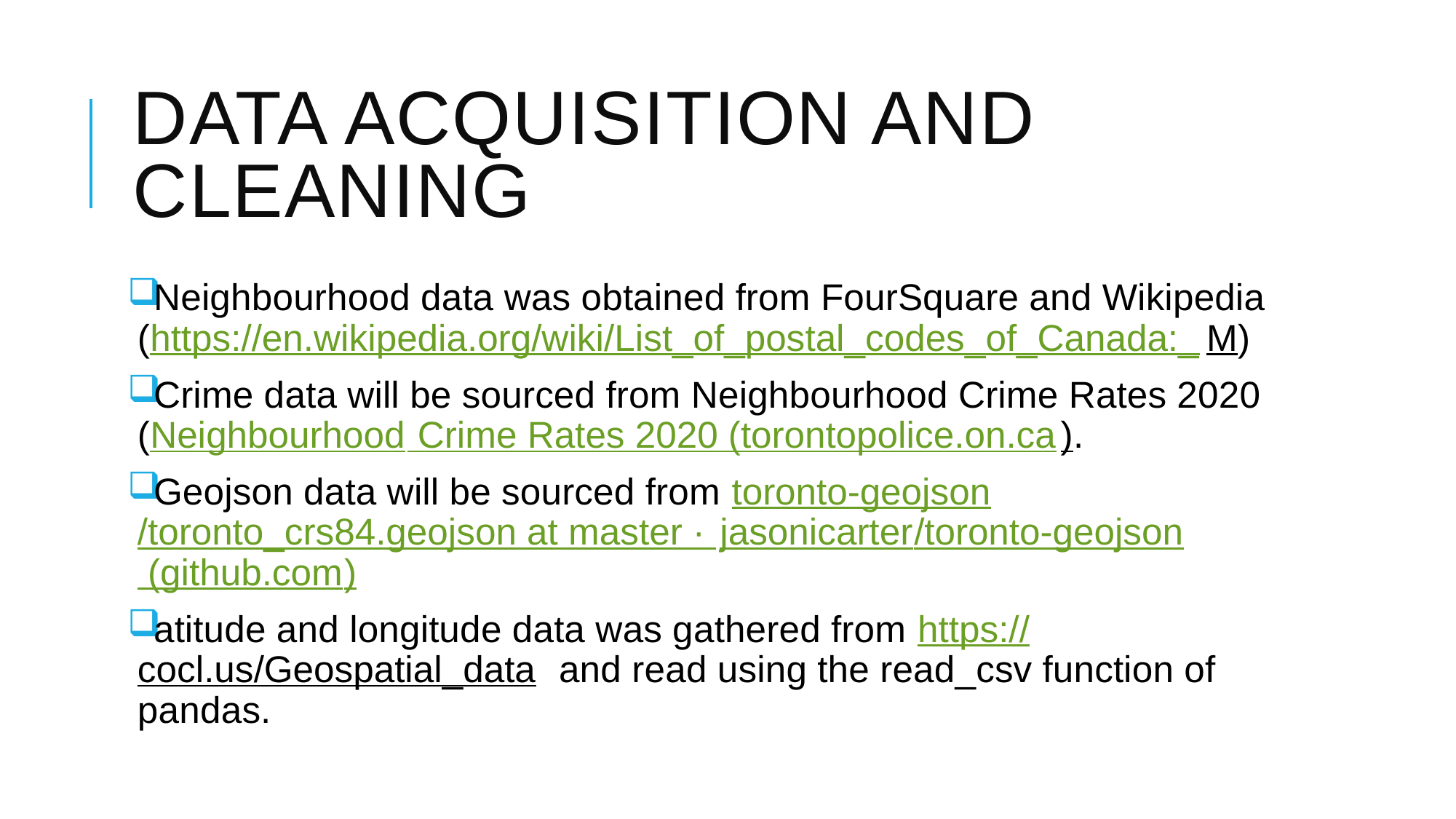

# Data acquisition and cleaning
Neighbourhood data was obtained from FourSquare and Wikipedia (https://en.wikipedia.org/wiki/List_of_postal_codes_of_Canada:_M)
Crime data will be sourced from Neighbourhood Crime Rates 2020 (Neighbourhood Crime Rates 2020 (torontopolice.on.ca).
Geojson data will be sourced from toronto-geojson/toronto_crs84.geojson at master · jasonicarter/toronto-geojson (github.com)
atitude and longitude data was gathered from https://cocl.us/Geospatial_data  and read using the read_csv function of pandas.